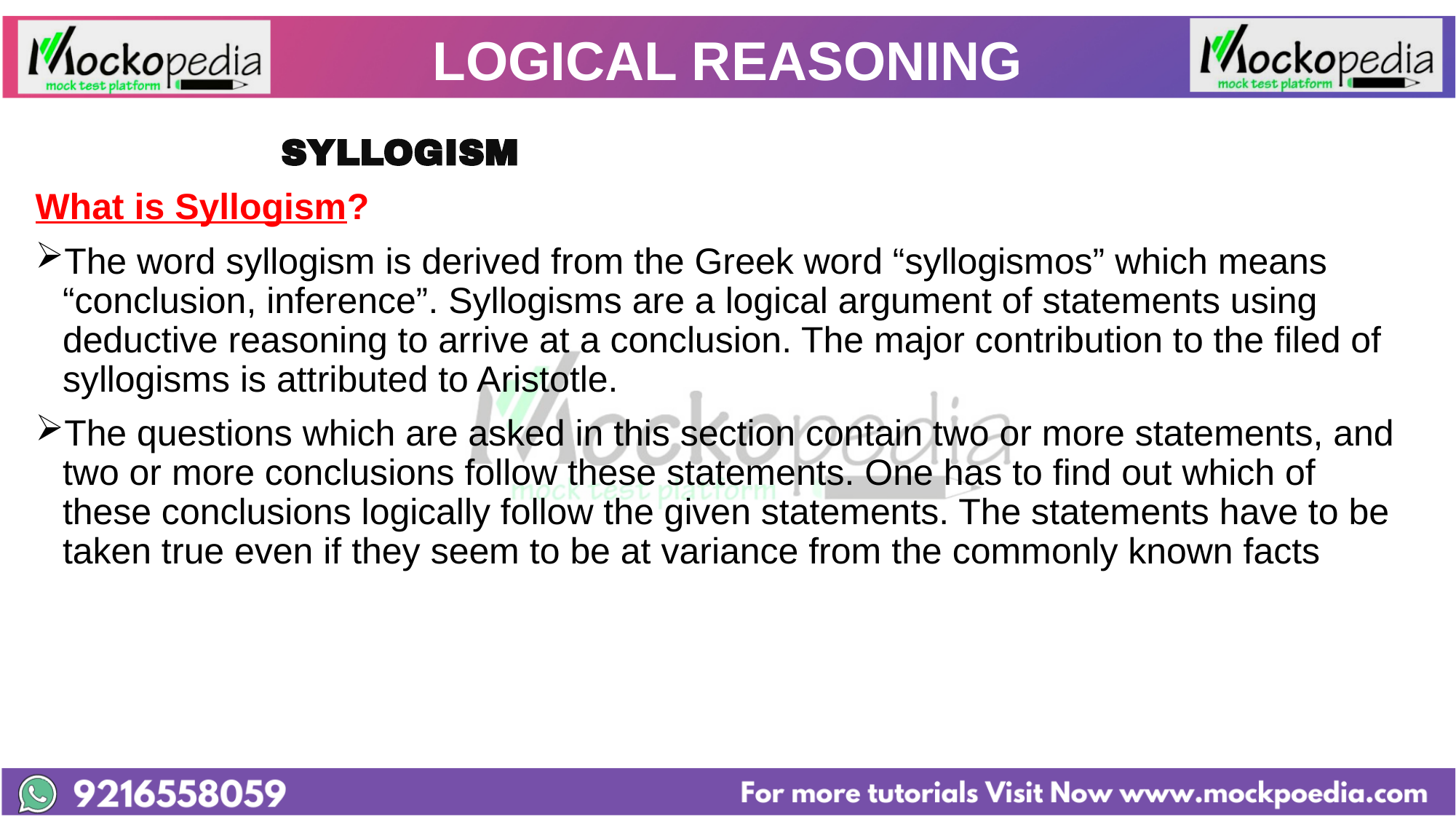

# LOGICAL REASONING
			SYLLOGISM
What is Syllogism?
The word syllogism is derived from the Greek word “syllogismos” which means “conclusion, inference”. Syllogisms are a logical argument of statements using deductive reasoning to arrive at a conclusion. The major contribution to the filed of syllogisms is attributed to Aristotle.
The questions which are asked in this section contain two or more statements, and two or more conclusions follow these statements. One has to find out which of these conclusions logically follow the given statements. The statements have to be taken true even if they seem to be at variance from the commonly known facts